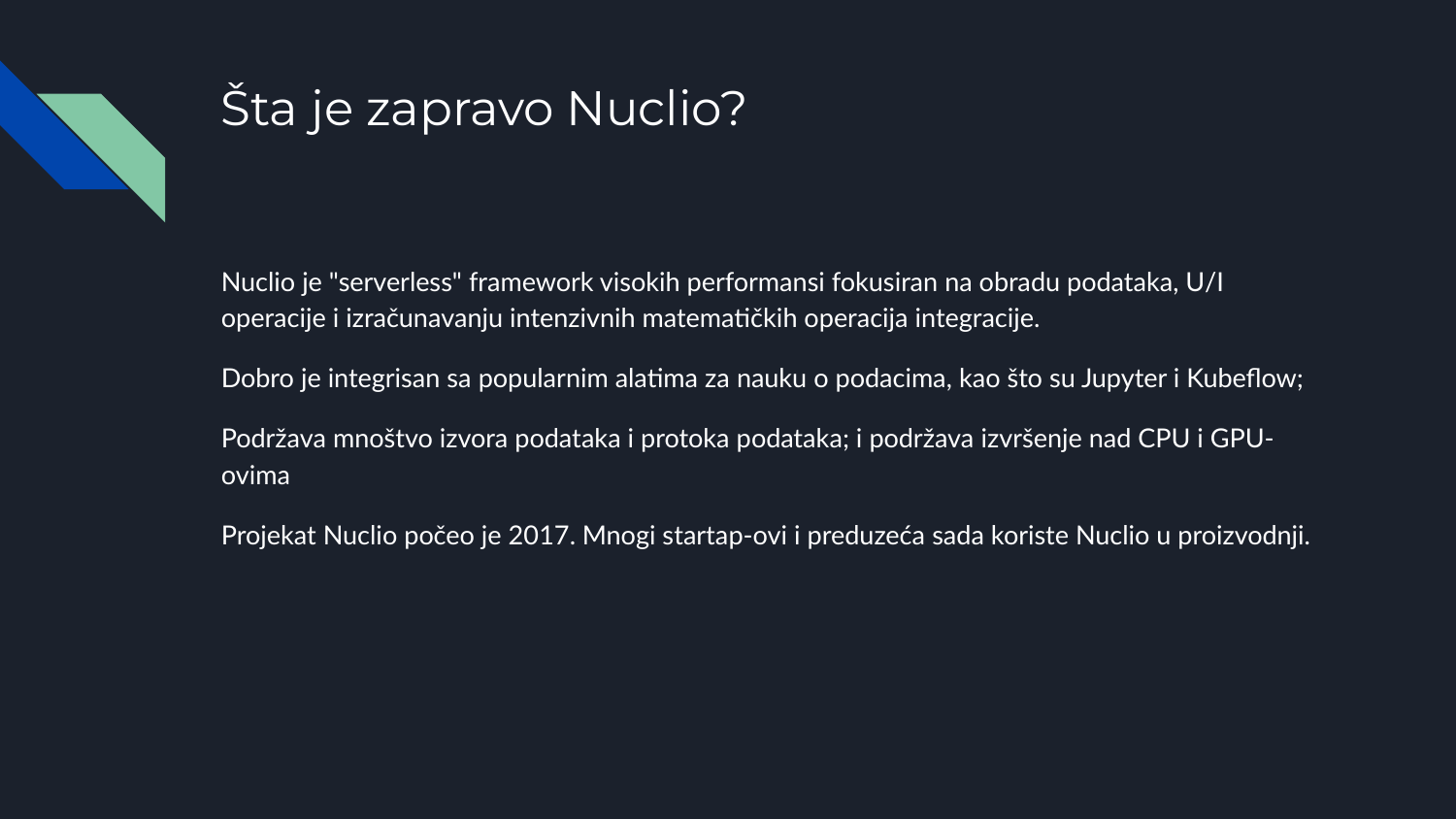

# Šta je zapravo Nuclio?
Nuclio je "serverless" framework visokih performansi fokusiran na obradu podataka, U/I operacije i izračunavanju intenzivnih matematičkih operacija integracije.
Dobro je integrisan sa popularnim alatima za nauku o podacima, kao što su Jupyter i Kubeflow;
Podržava mnoštvo izvora podataka i protoka podataka; i podržava izvršenje nad CPU i GPU-ovima
Projekat Nuclio počeo je 2017. Mnogi startap-ovi i preduzeća sada koriste Nuclio u proizvodnji.